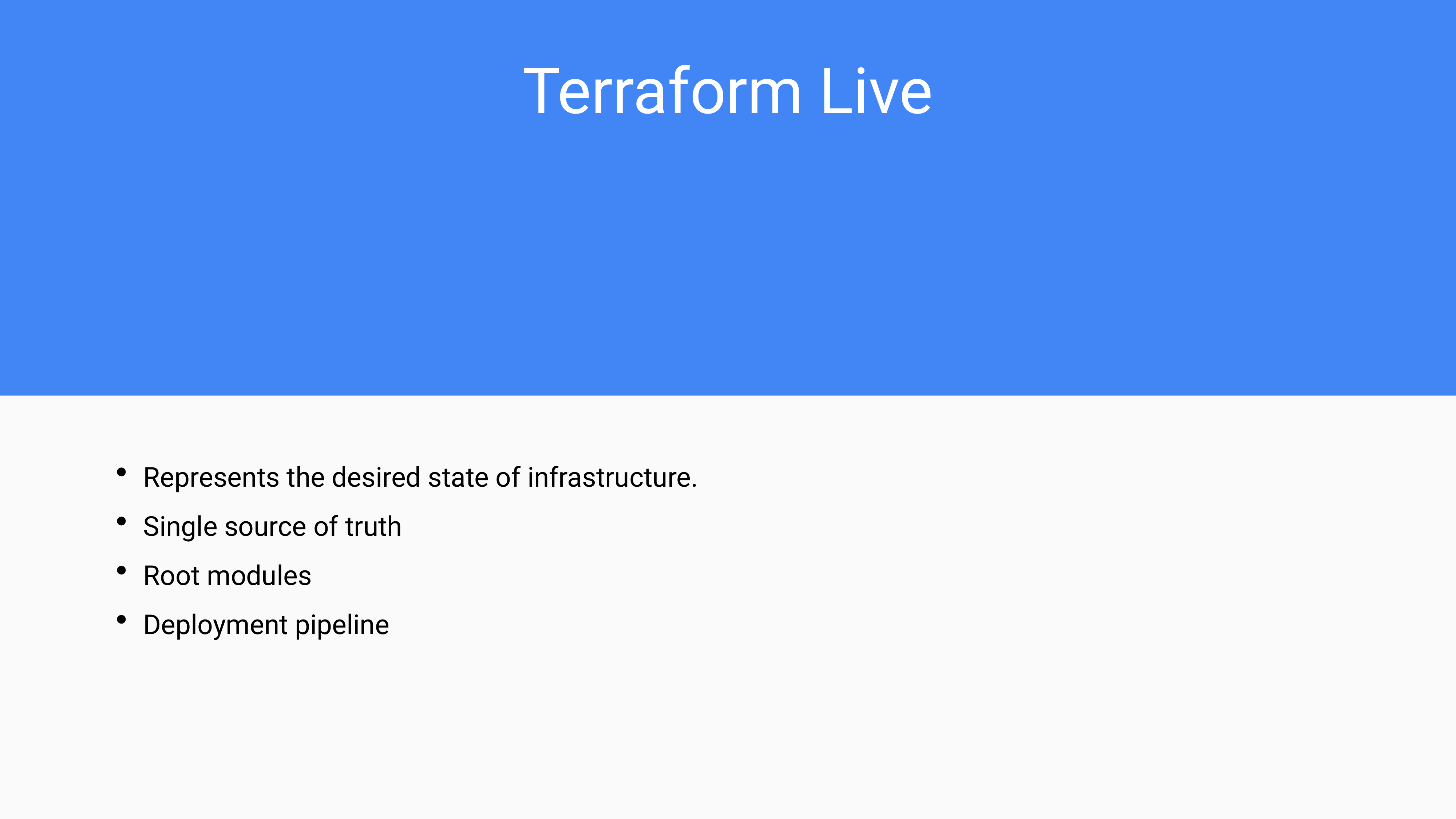

Terraform Live
Represents the desired state of infrastructure.
Single source of truth
Root modules
Deployment pipeline